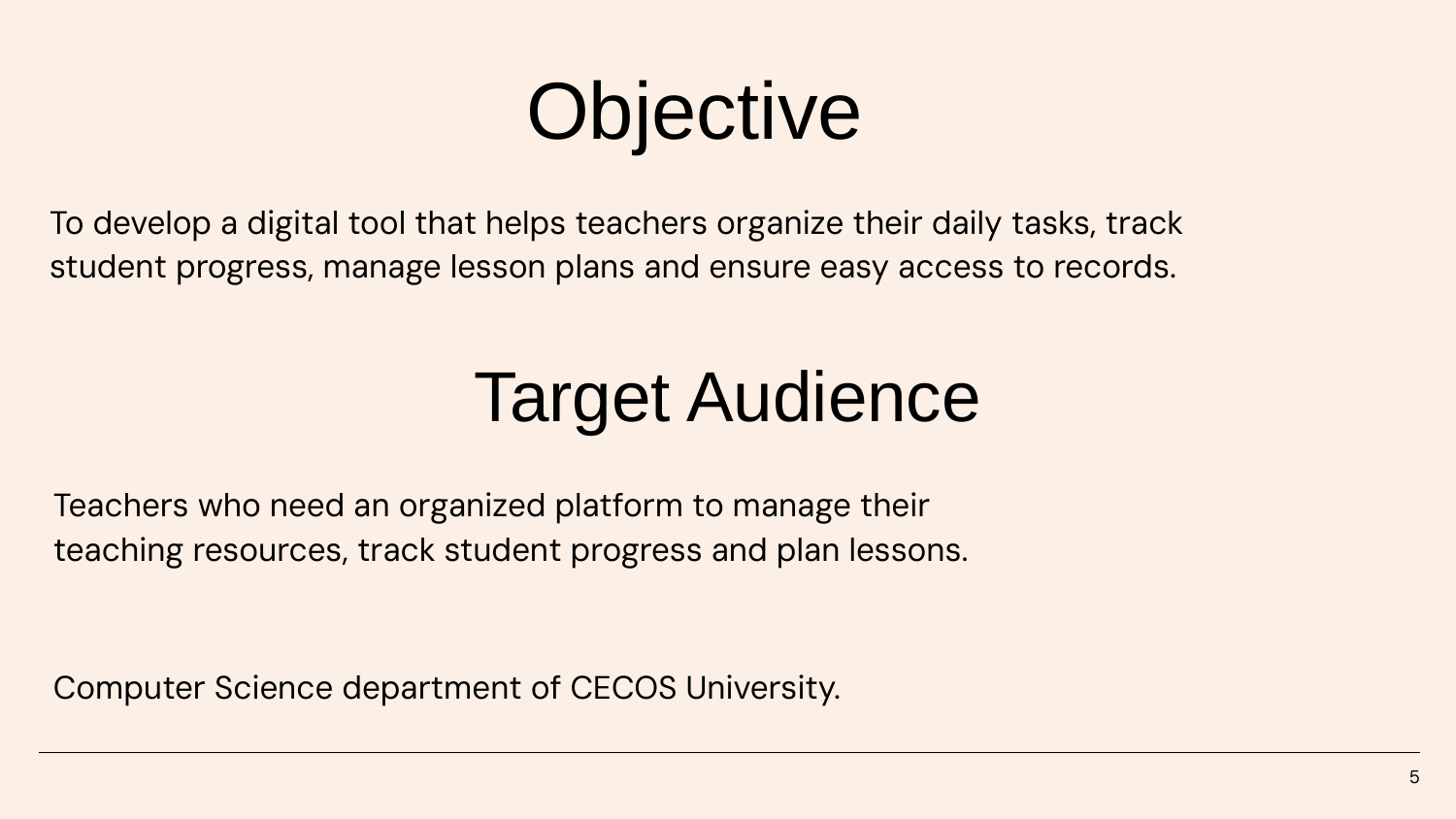

# Objective
To develop a digital tool that helps teachers organize their daily tasks, track student progress, manage lesson plans and ensure easy access to records.

Target Audience
Teachers who need an organized platform to manage their teaching resources, track student progress and plan lessons.

Computer Science department of CECOS University.

5